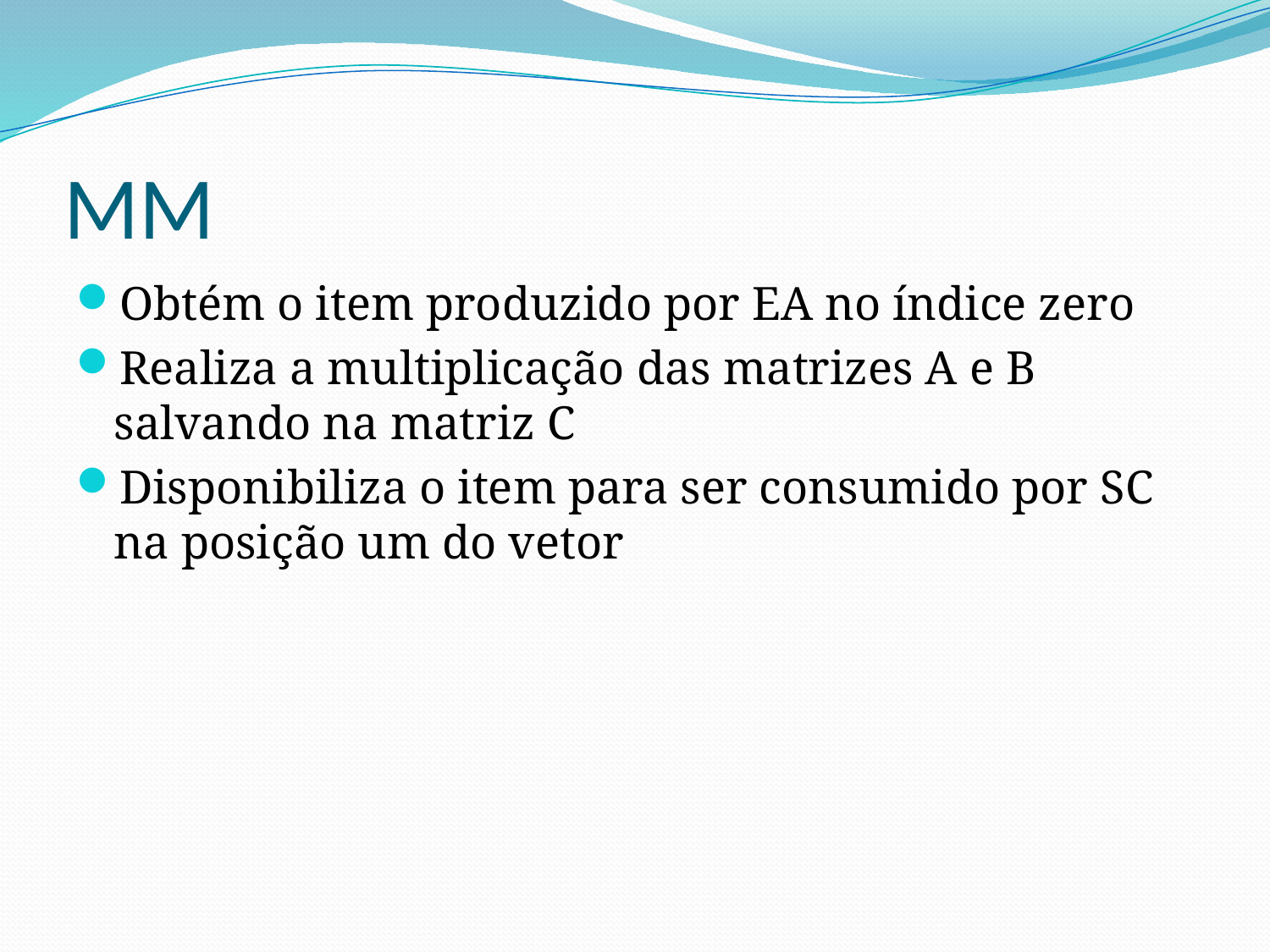

# MM
Obtém o item produzido por EA no índice zero
Realiza a multiplicação das matrizes A e B salvando na matriz C
Disponibiliza o item para ser consumido por SC na posição um do vetor